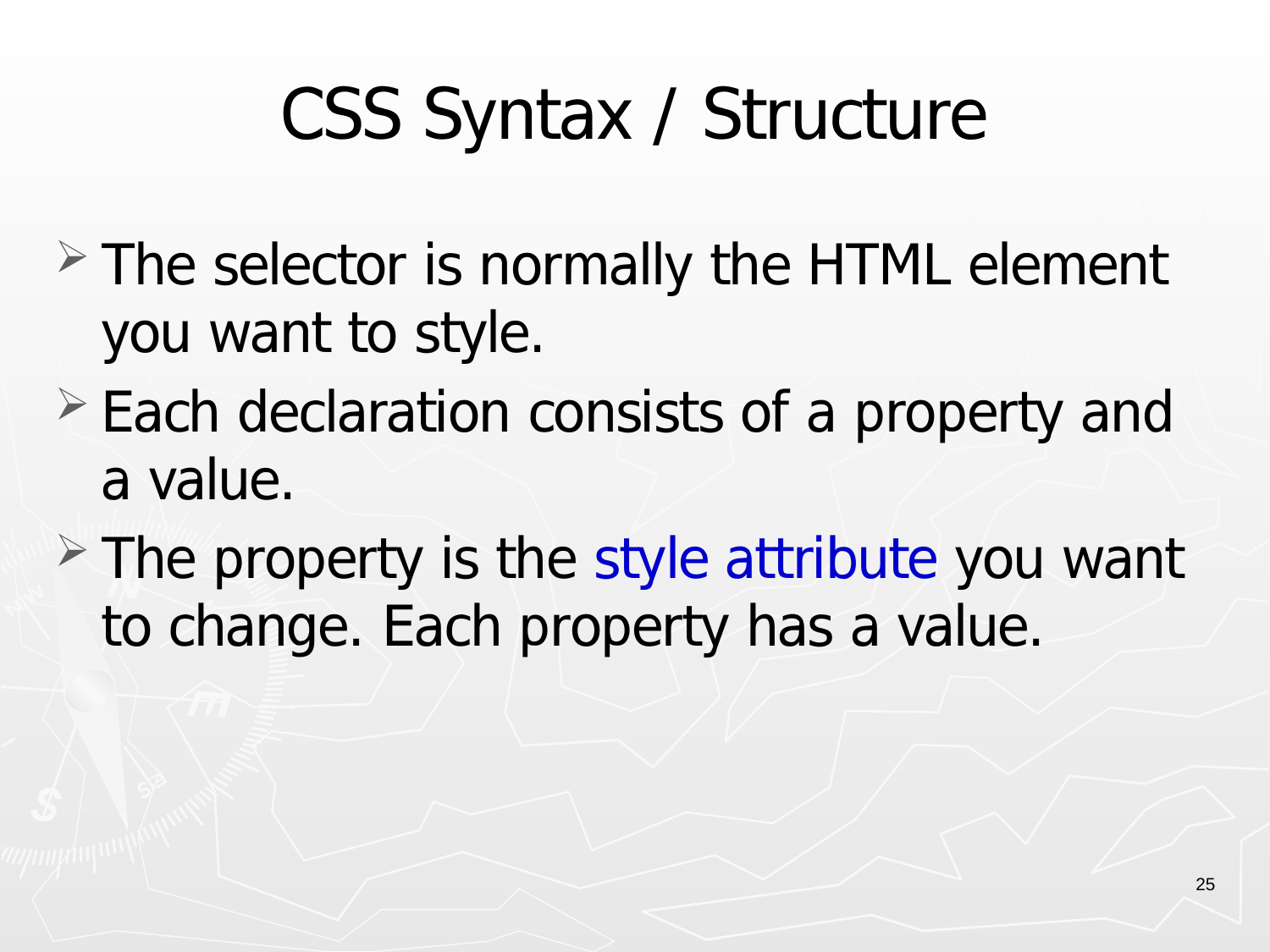

# CSS Syntax / Structure
The selector is normally the HTML element you want to style.
Each declaration consists of a property and a value.
The property is the style attribute you want to change. Each property has a value.

25